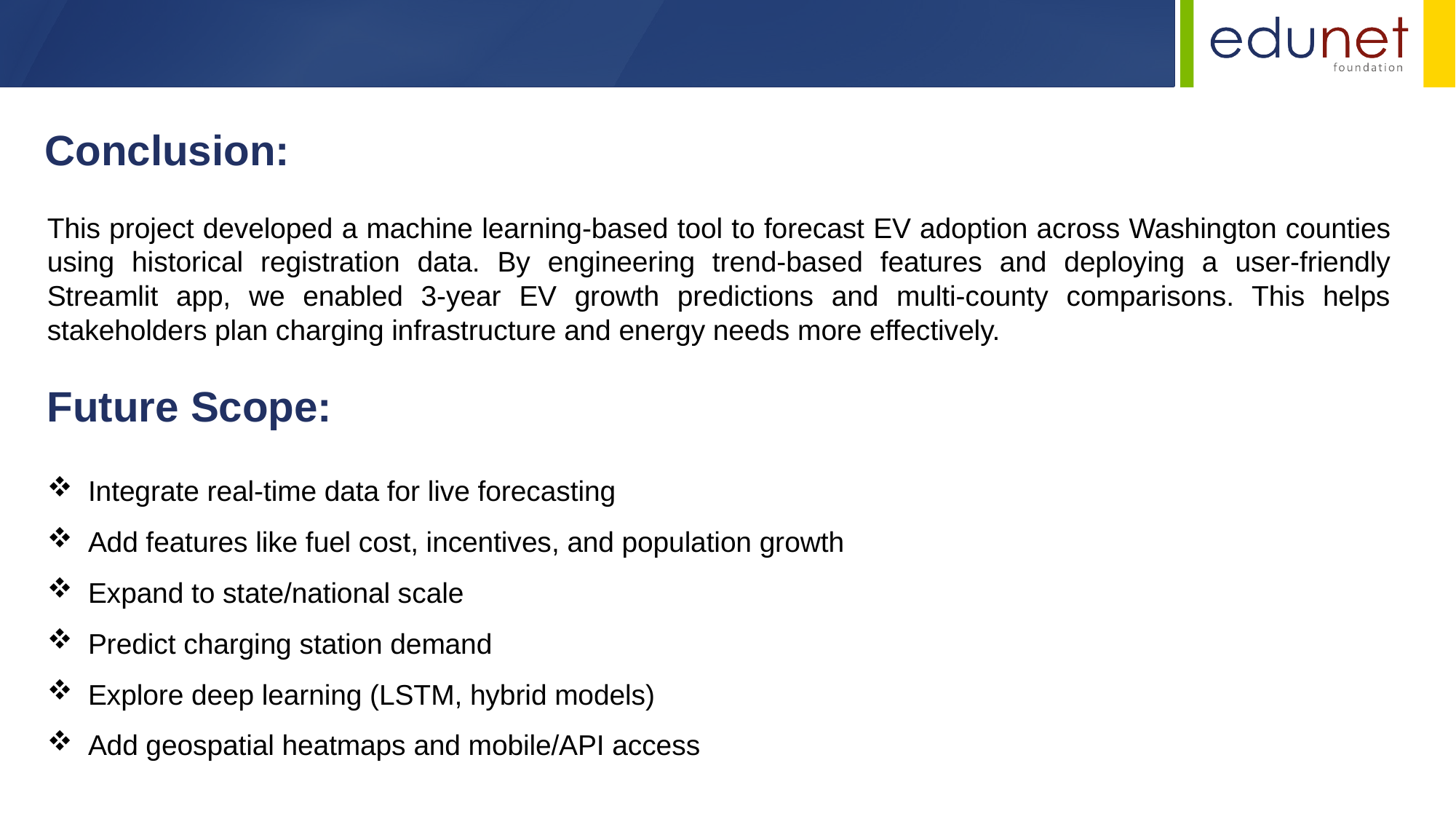

Conclusion:
This project developed a machine learning-based tool to forecast EV adoption across Washington counties using historical registration data. By engineering trend-based features and deploying a user-friendly Streamlit app, we enabled 3-year EV growth predictions and multi-county comparisons. This helps stakeholders plan charging infrastructure and energy needs more effectively.

Future Scope:

Integrate real-time data for live forecasting
Add features like fuel cost, incentives, and population growth
Expand to state/national scale
Predict charging station demand
Explore deep learning (LSTM, hybrid models)
Add geospatial heatmaps and mobile/API access